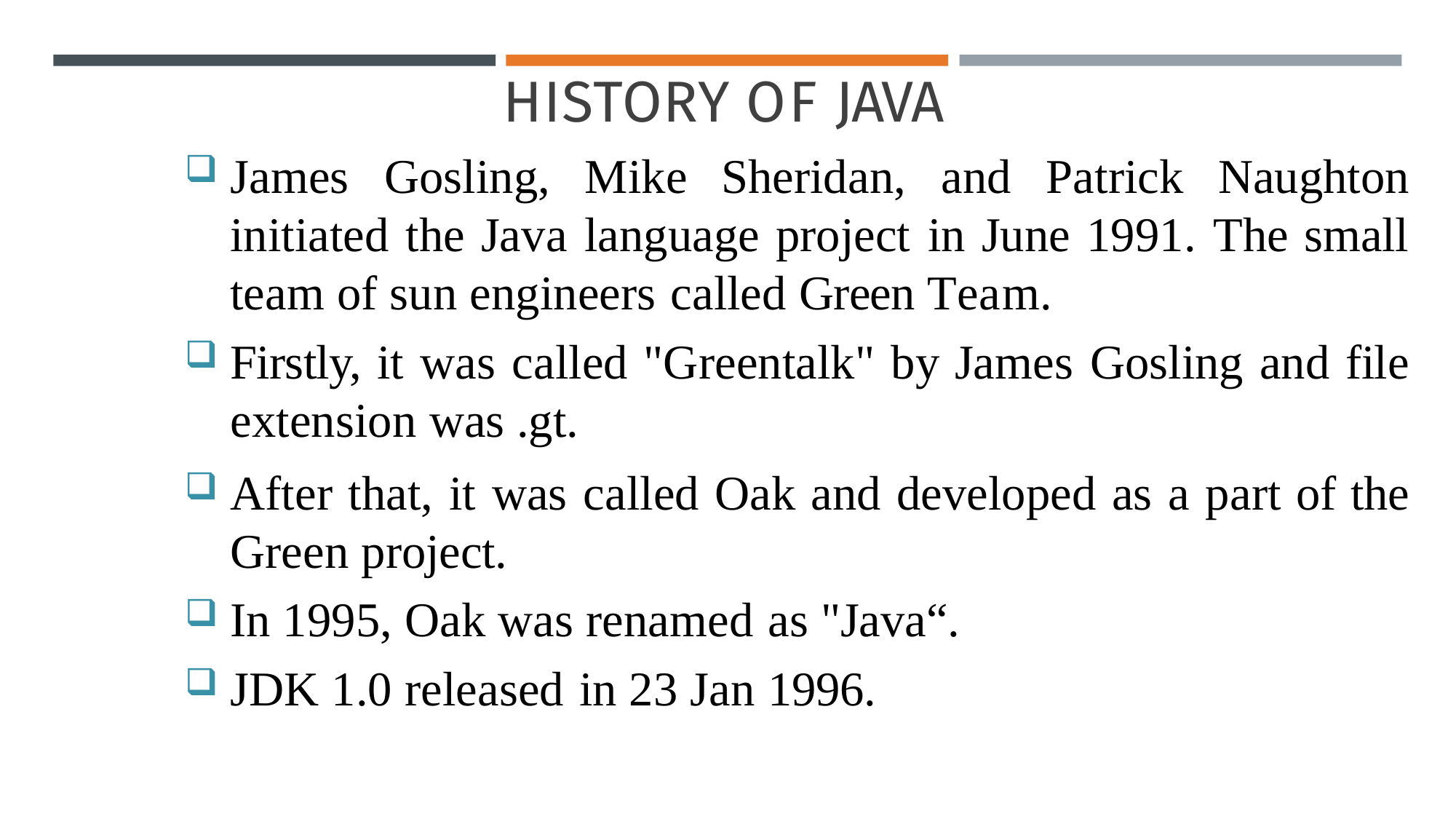

# HISTORY OF JAVA
James  Gosling,  Mike  Sheridan,  and  Patrick  Naughton initiated the Java language project in June 1991. The small team of sun engineers called Green Team.
Firstly, it was called "Greentalk" by James Gosling and file extension was .gt.
After that, it was called Oak and developed as a part of the Green project.
In 1995, Oak was renamed as "Java“.
JDK 1.0 released in 23 Jan 1996.